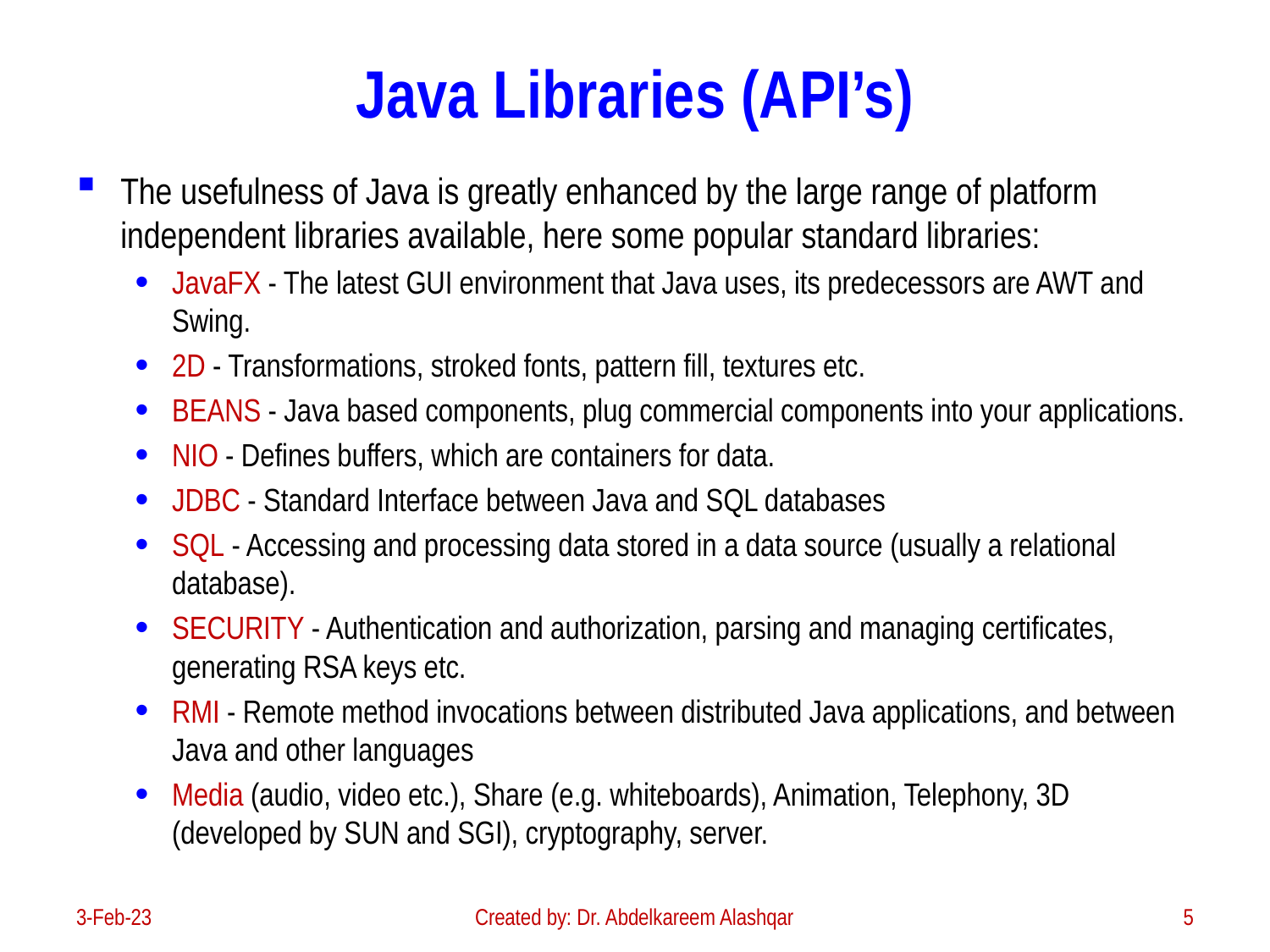

# Java Libraries (API’s)
The usefulness of Java is greatly enhanced by the large range of platform independent libraries available, here some popular standard libraries:
JavaFX - The latest GUI environment that Java uses, its predecessors are AWT and Swing.
2D - Transformations, stroked fonts, pattern fill, textures etc.
BEANS - Java based components, plug commercial components into your applications.
NIO - Defines buffers, which are containers for data.
JDBC - Standard Interface between Java and SQL databases
SQL - Accessing and processing data stored in a data source (usually a relational database).
SECURITY - Authentication and authorization, parsing and managing certificates, generating RSA keys etc.
RMI - Remote method invocations between distributed Java applications, and between Java and other languages
Media (audio, video etc.), Share (e.g. whiteboards), Animation, Telephony, 3D (developed by SUN and SGI), cryptography, server.
3-Feb-23
Created by: Dr. Abdelkareem Alashqar
5